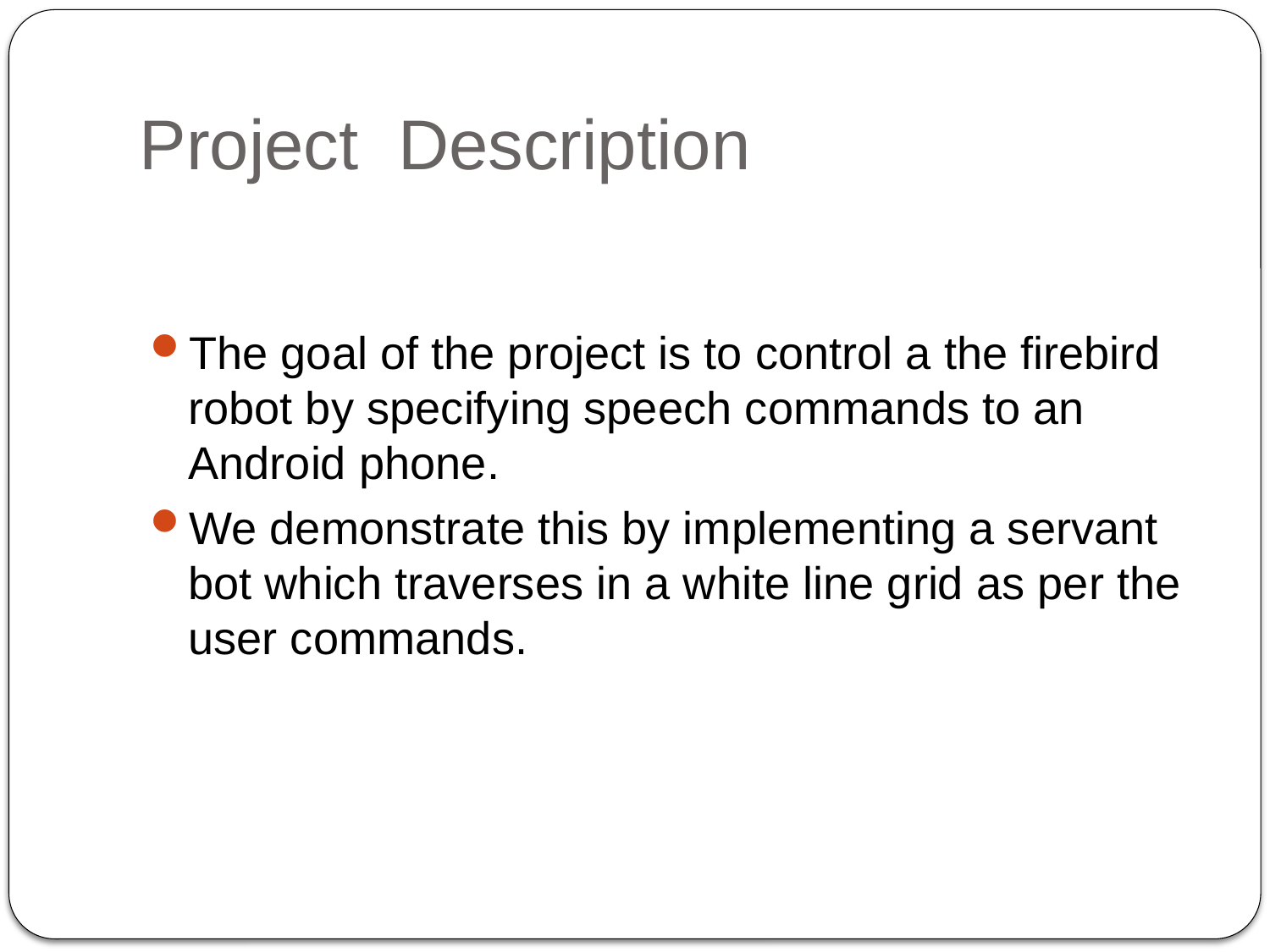

# Project  Description
The goal of the project is to control a the firebird robot by specifying speech commands to an Android phone.
We demonstrate this by implementing a servant bot which traverses in a white line grid as per the user commands.